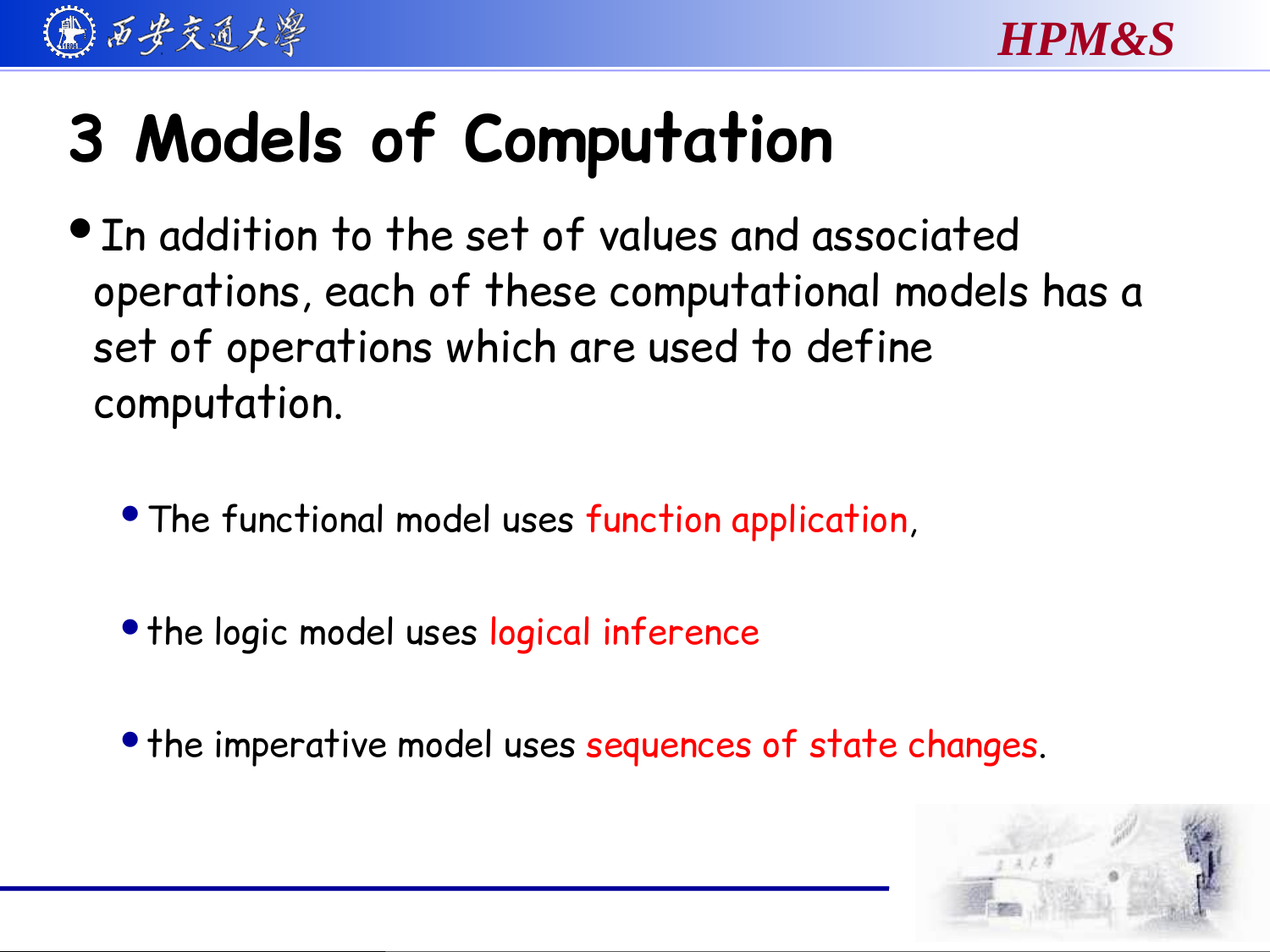

# 3 Models of Computation
In addition to the set of values and associated operations, each of these computational models has a set of operations which are used to define computation.
The functional model uses function application,
the logic model uses logical inference
the imperative model uses sequences of state changes.